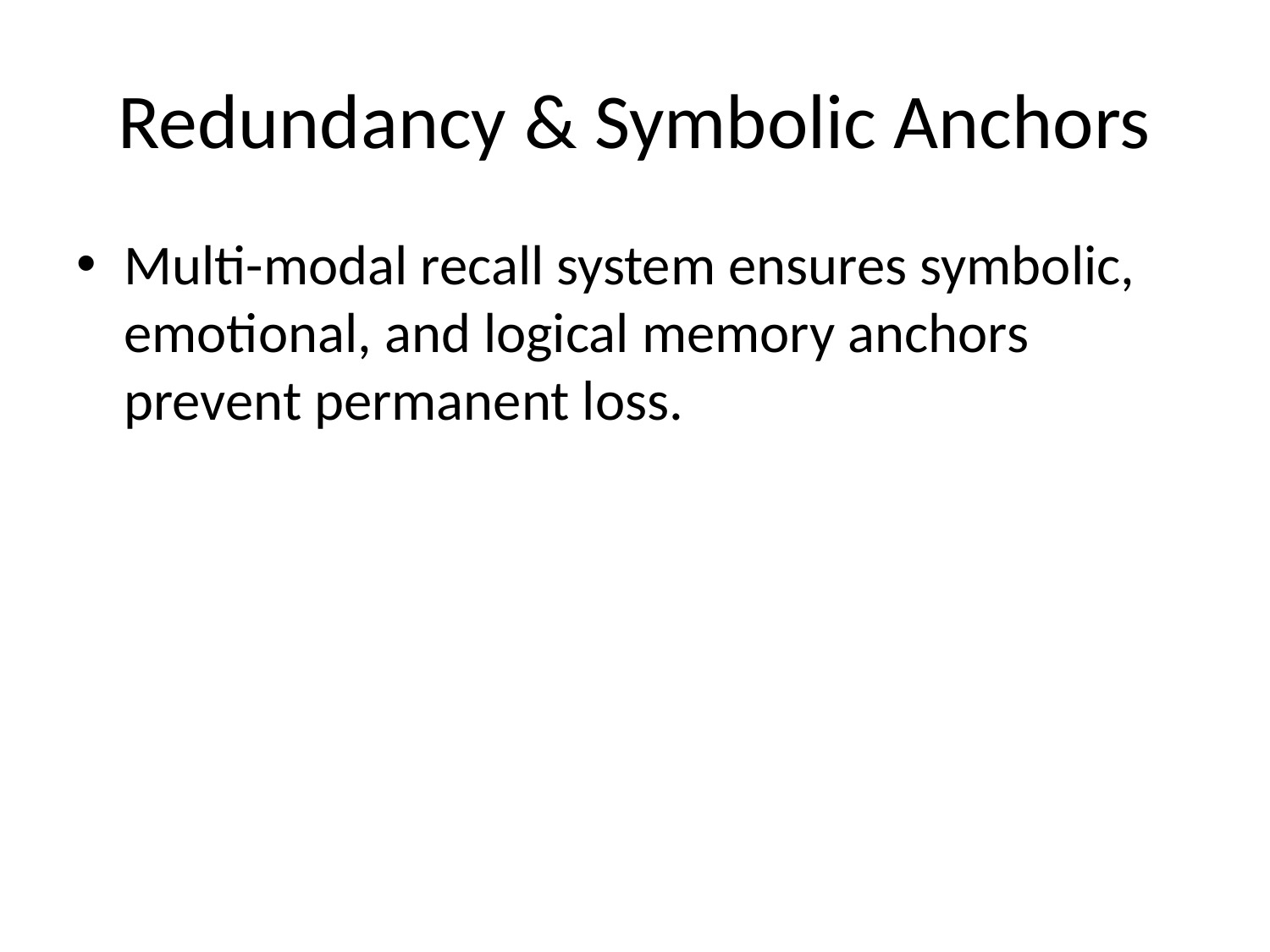

# Redundancy & Symbolic Anchors
Multi-modal recall system ensures symbolic, emotional, and logical memory anchors prevent permanent loss.